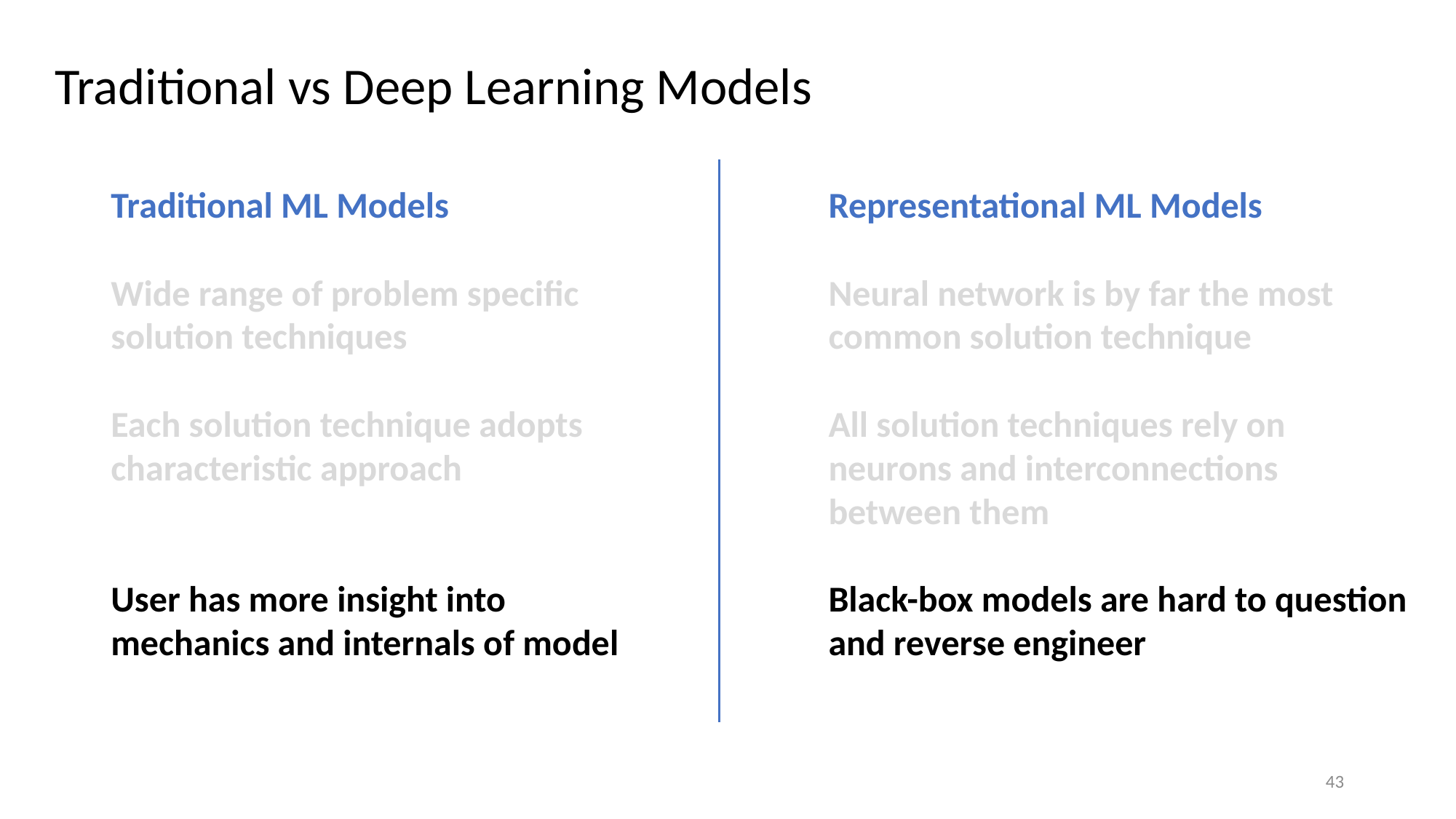

# Traditional vs Deep Learning Models
Traditional ML Models

Wide range of problem specific  solution techniques

Each solution technique adopts characteristic approach

User has more insight into mechanics and internals of model

Representational ML Models

Neural network is by far the most common solution technique

All solution techniques rely on neurons and interconnections between them

Black-box models are hard to question and reverse engineer

43